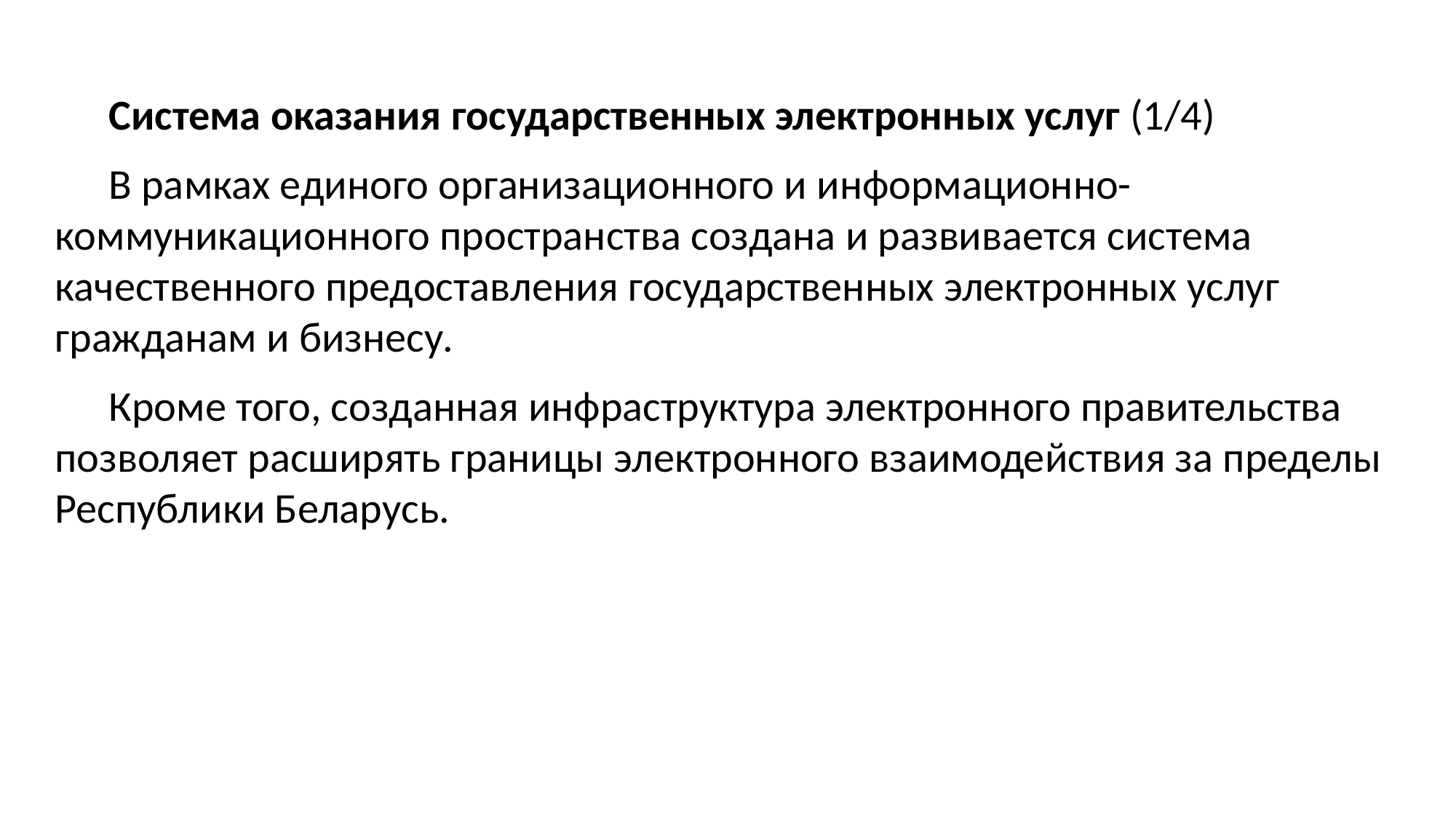

Система оказания государственных электронных услуг (1/4)
В рамках единого организационного и информационно-коммуникационного пространства создана и развивается система качественного предоставления государственных электронных услуг гражданам и бизнесу.
Кроме того, созданная инфраструктура электронного правительства позволяет расширять границы электронного взаимодействия за пределы Республики Беларусь.